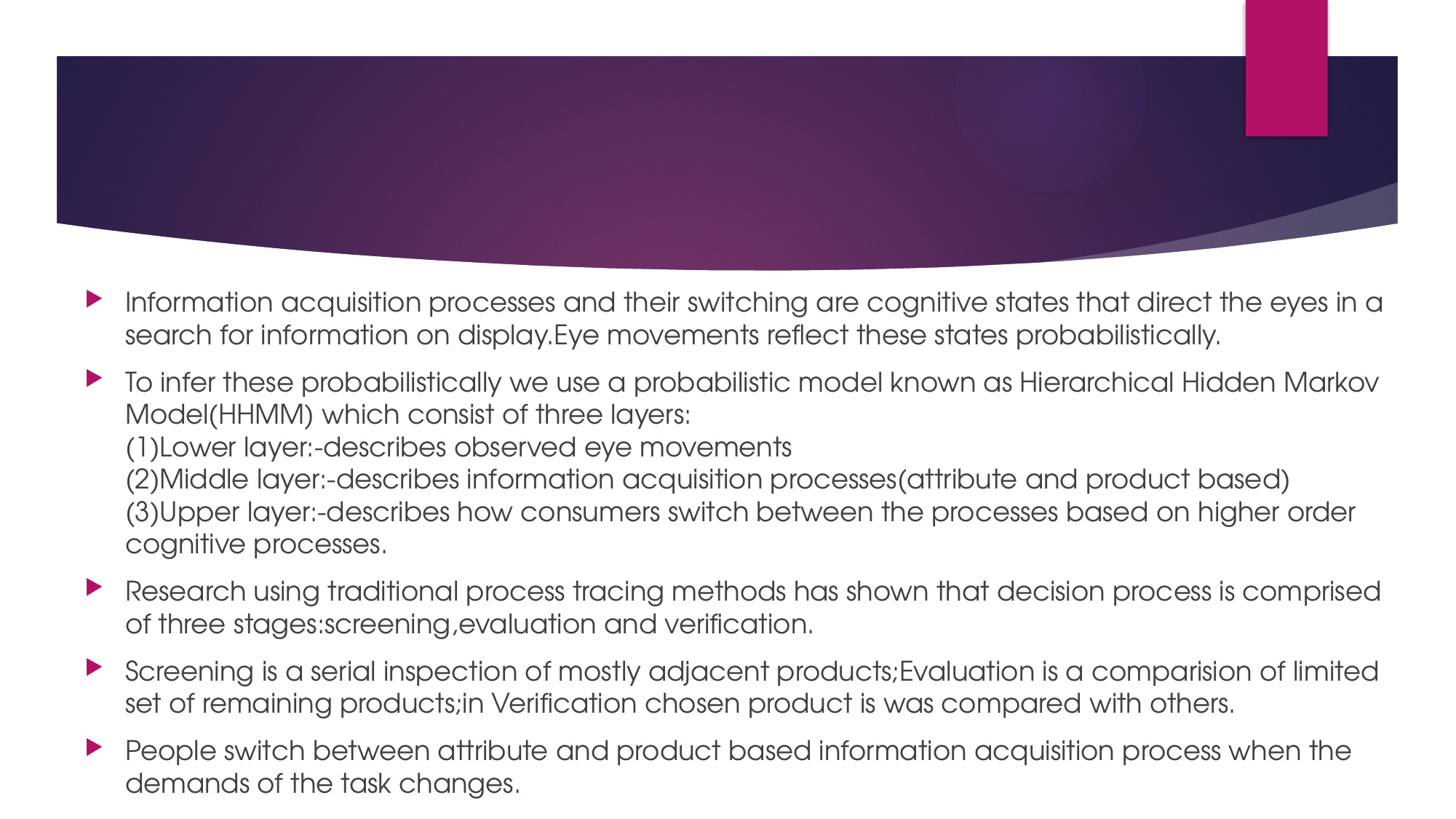

#
Information acquisition processes and their switching are cognitive states that direct the eyes in a search for information on display.Eye movements reflect these states probabilistically.
To infer these probabilistically we use a probabilistic model known as Hierarchical Hidden Markov Model(HHMM) which consist of three layers:                                                                                              (1)Lower layer:-describes observed eye movements                                                                       (2)Middle layer:-describes information acquisition processes(attribute and product based)    (3)Upper layer:-describes how consumers switch between the processes based on higher order cognitive processes.
Research using traditional process tracing methods has shown that decision process is comprised of three stages:screening,evaluation and verification.
Screening is a serial inspection of mostly adjacent products;Evaluation is a comparision of limited set of remaining products;in Verification chosen product is was compared with others.
People switch between attribute and product based information acquisition process when the demands of the task changes.